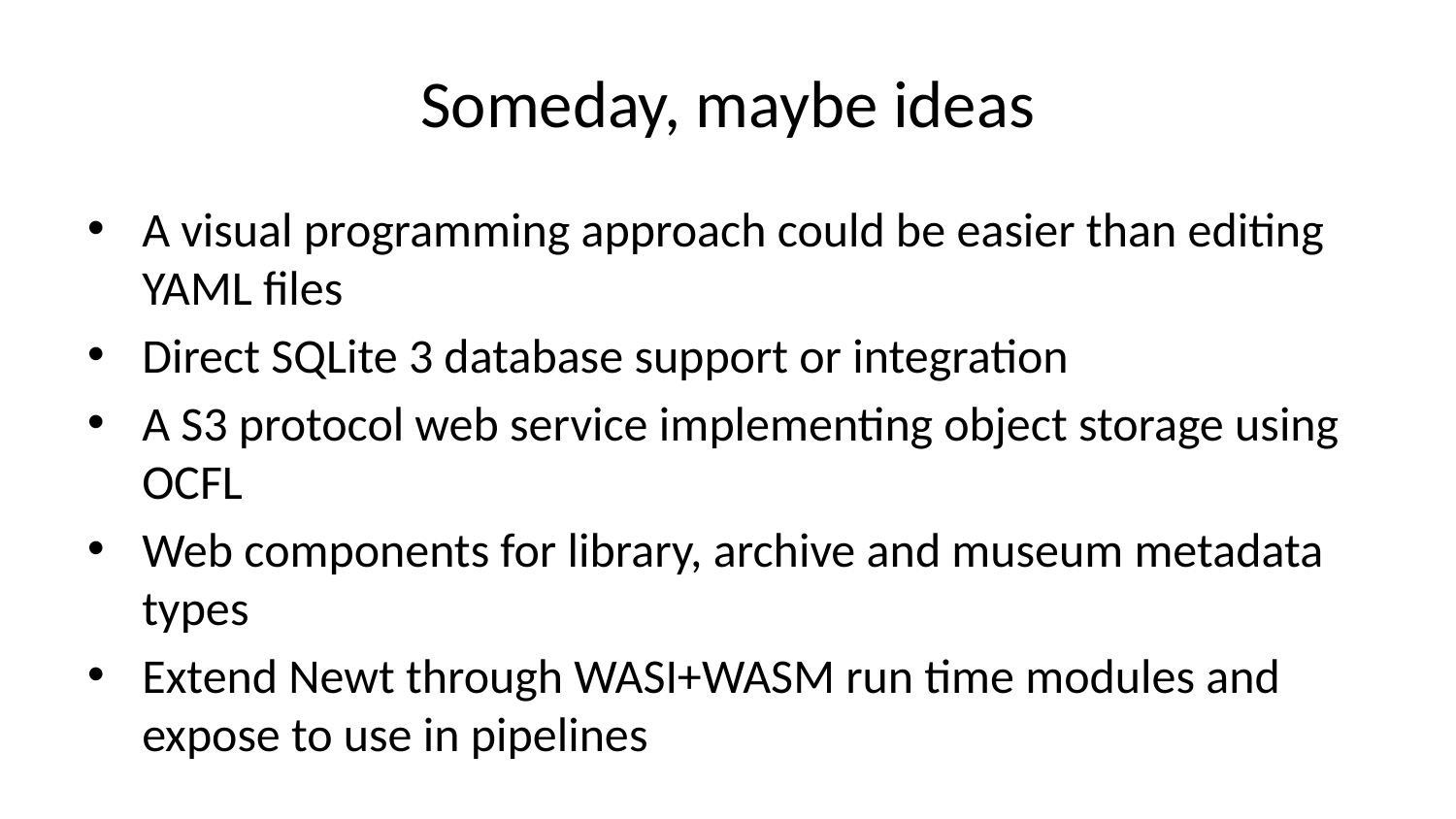

# Someday, maybe ideas
A visual programming approach could be easier than editing YAML files
Direct SQLite 3 database support or integration
A S3 protocol web service implementing object storage using OCFL
Web components for library, archive and museum metadata types
Extend Newt through WASI+WASM run time modules and expose to use in pipelines